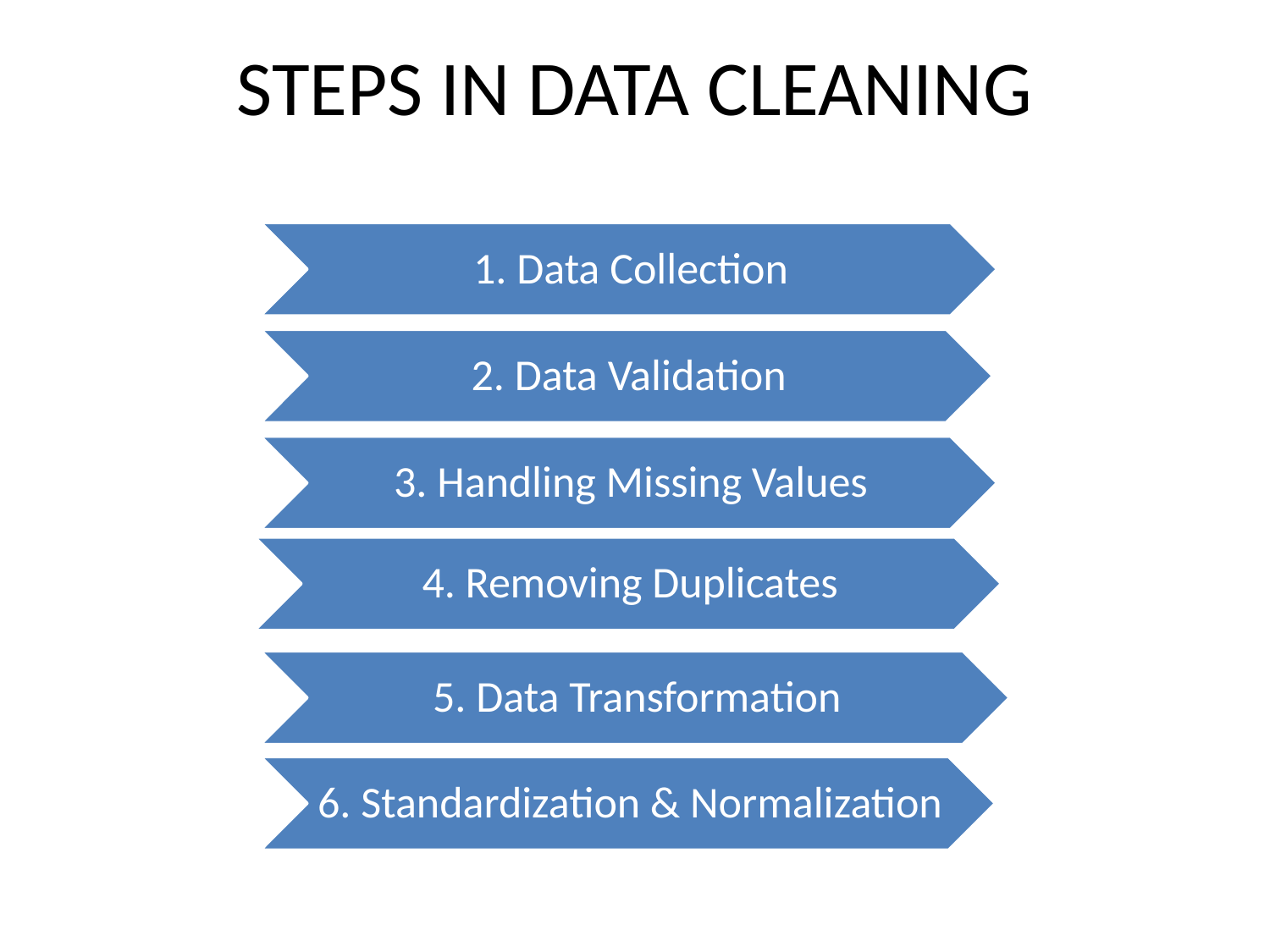

# STEPS IN DATA CLEANING
1. Data Collection
2. Data Validation
3. Handling Missing Values
4. Removing Duplicates
5. Data Transformation
6. Standardization & Normalization